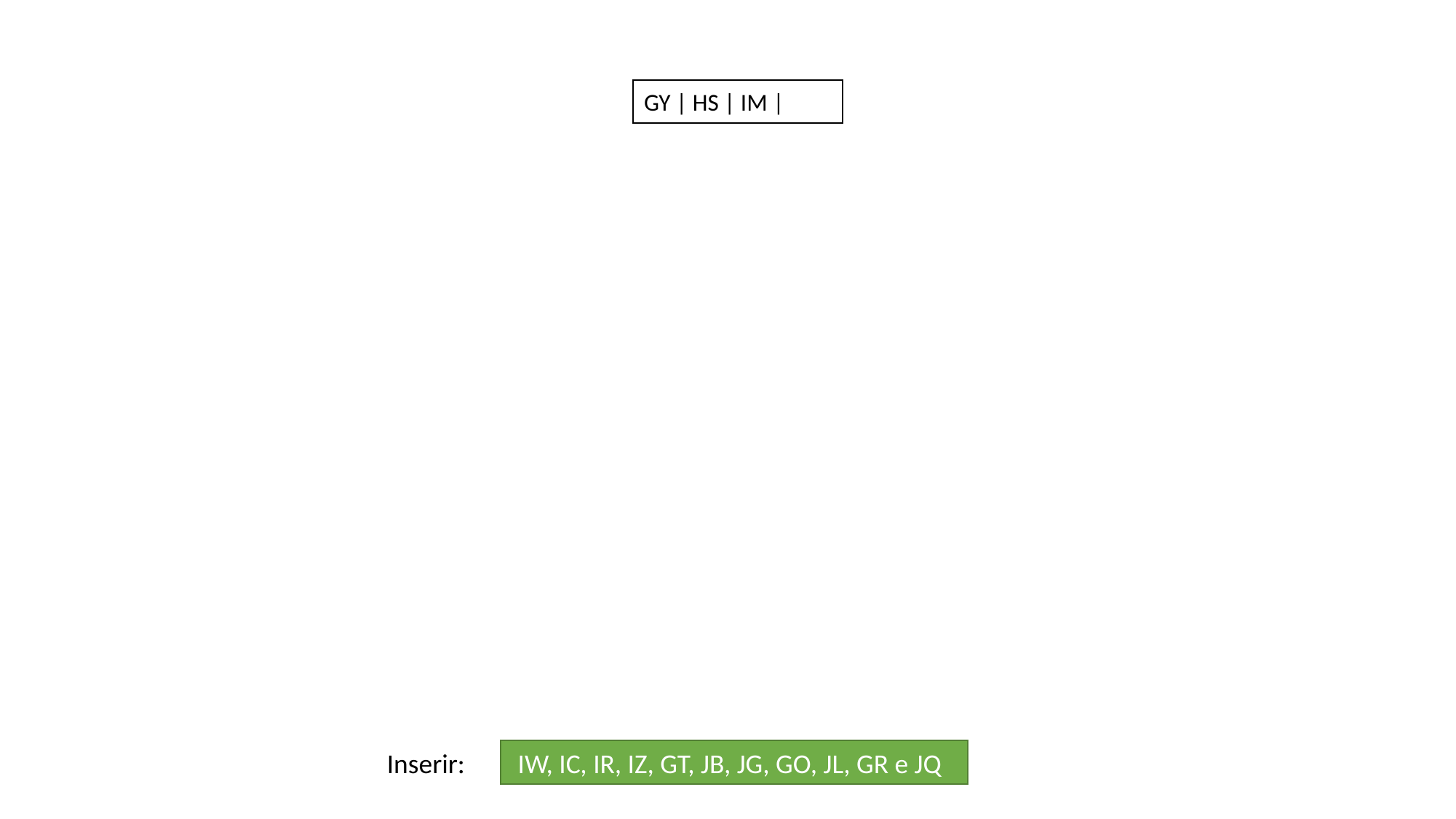

GY | HS | IM |
Inserir:
 IW, IC, IR, IZ, GT, JB, JG, GO, JL, GR e JQ